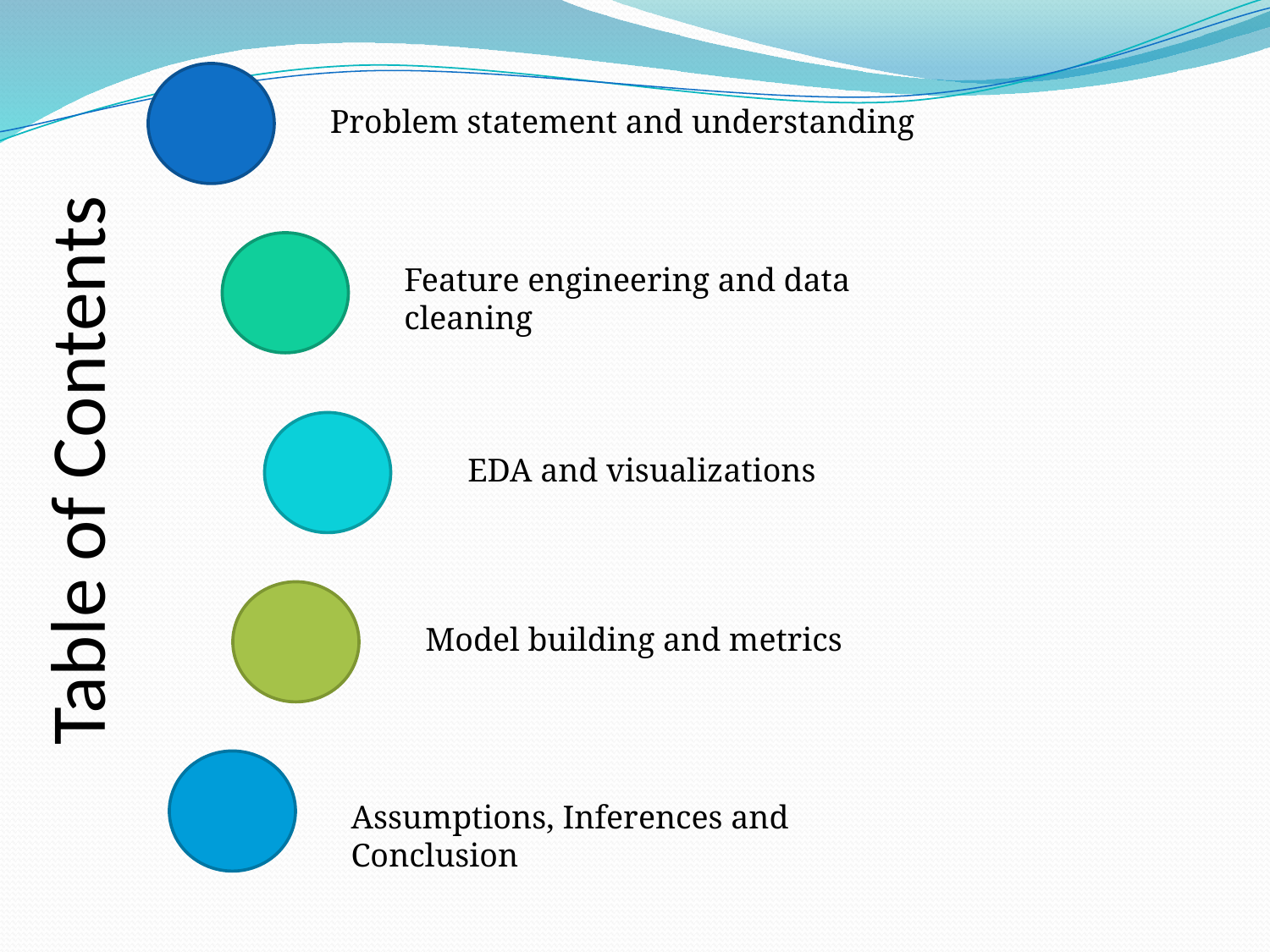

Problem statement and understanding

Feature engineering and data cleaning

Table of Contents
EDA and visualizations

Model building and metrics

Assumptions, Inferences and Conclusion